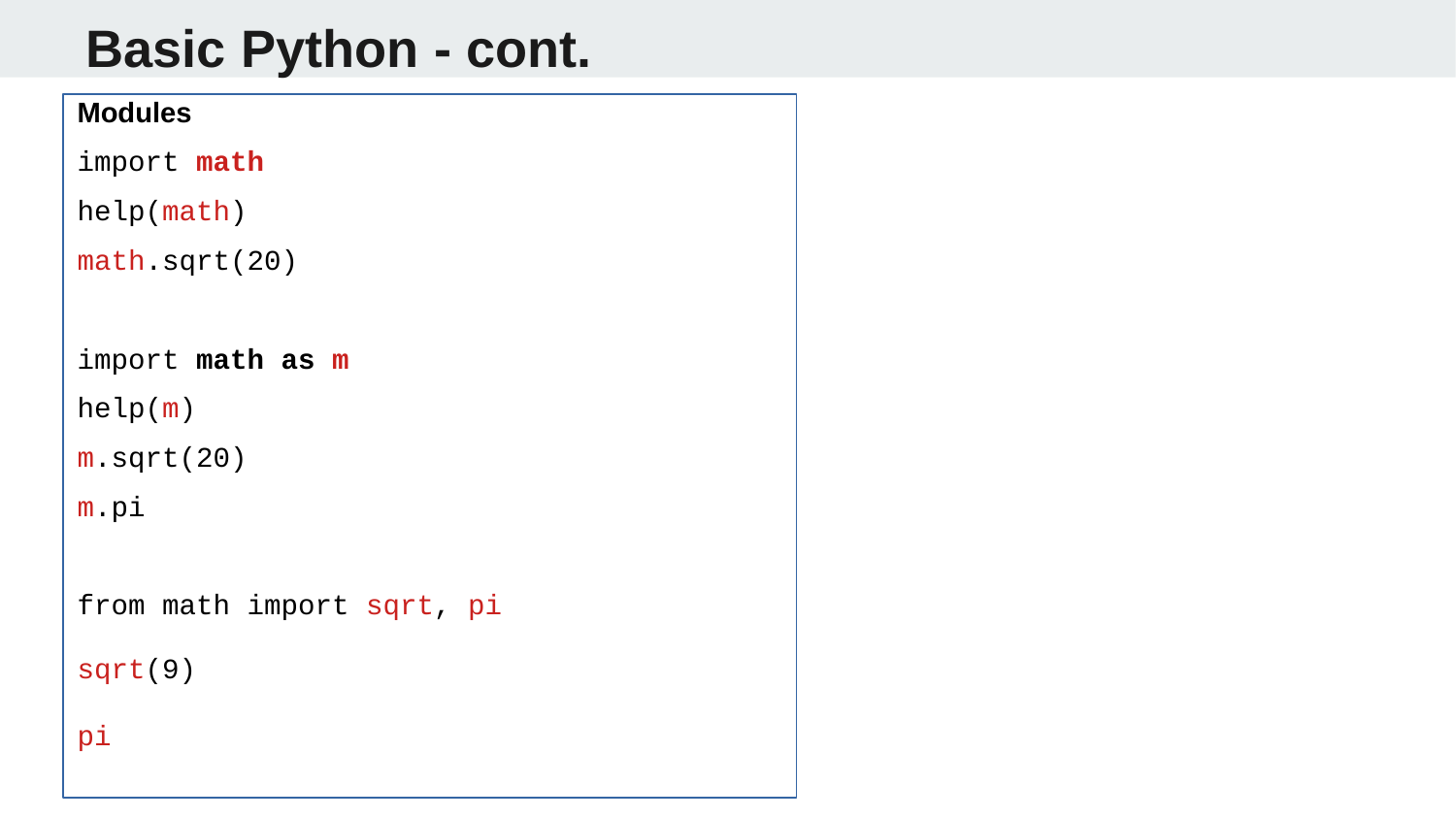

Basic Python - cont.
Modules
import math
help(math)
math.sqrt(20)

import math as m
help(m)
m.sqrt(20)
m.pi

from math import sqrt, pi
sqrt(9)
pi

Full list of python modules
https://docs.python.org/release/3.3.7/py-modindex.htm
l